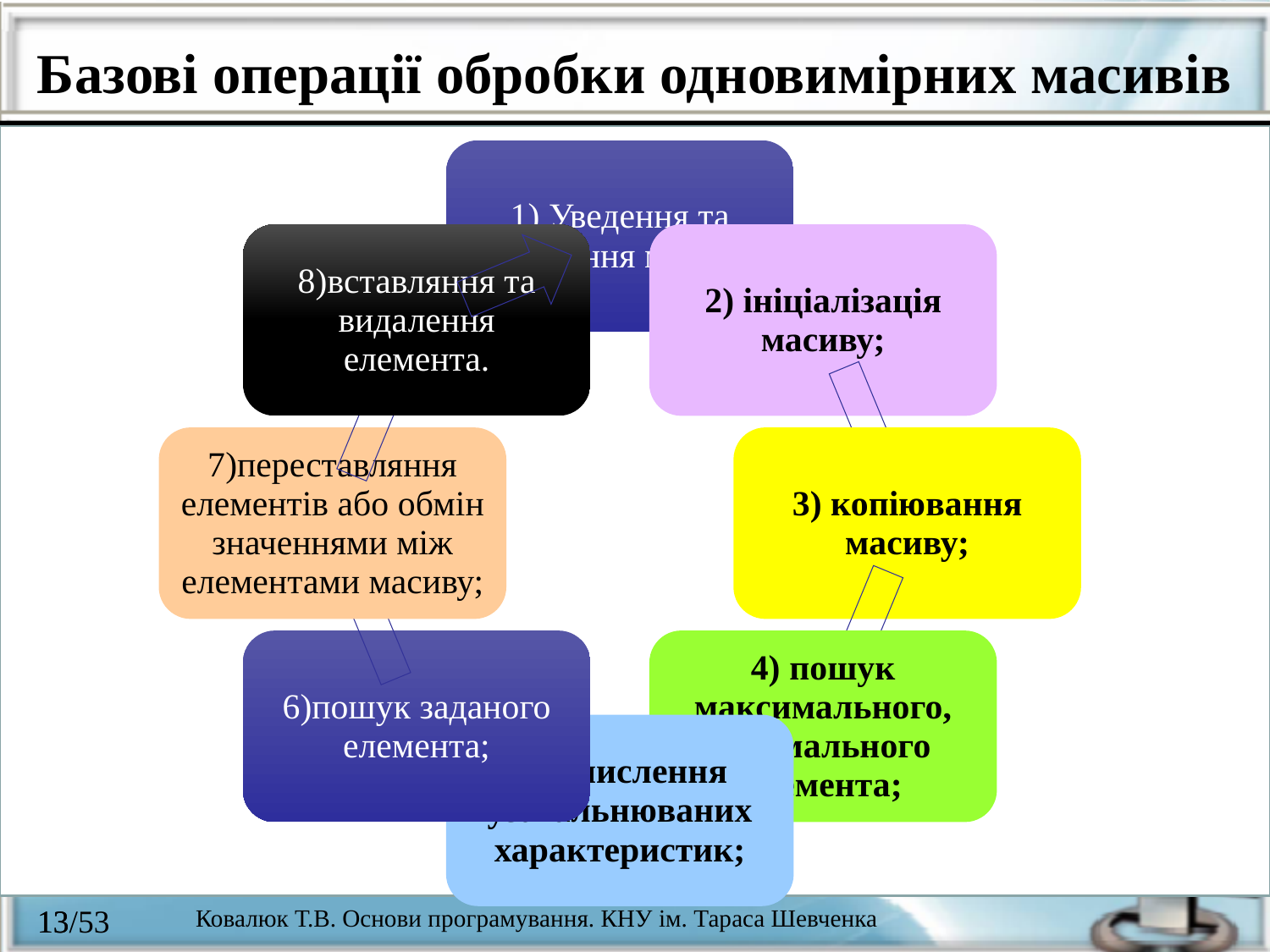

Базові операції обробки одновимірних масивів
1) Уведення та виведення масиву;
3) копіювання масиву;
7)переставляння елементів або обмін значеннями між елементами масиву;